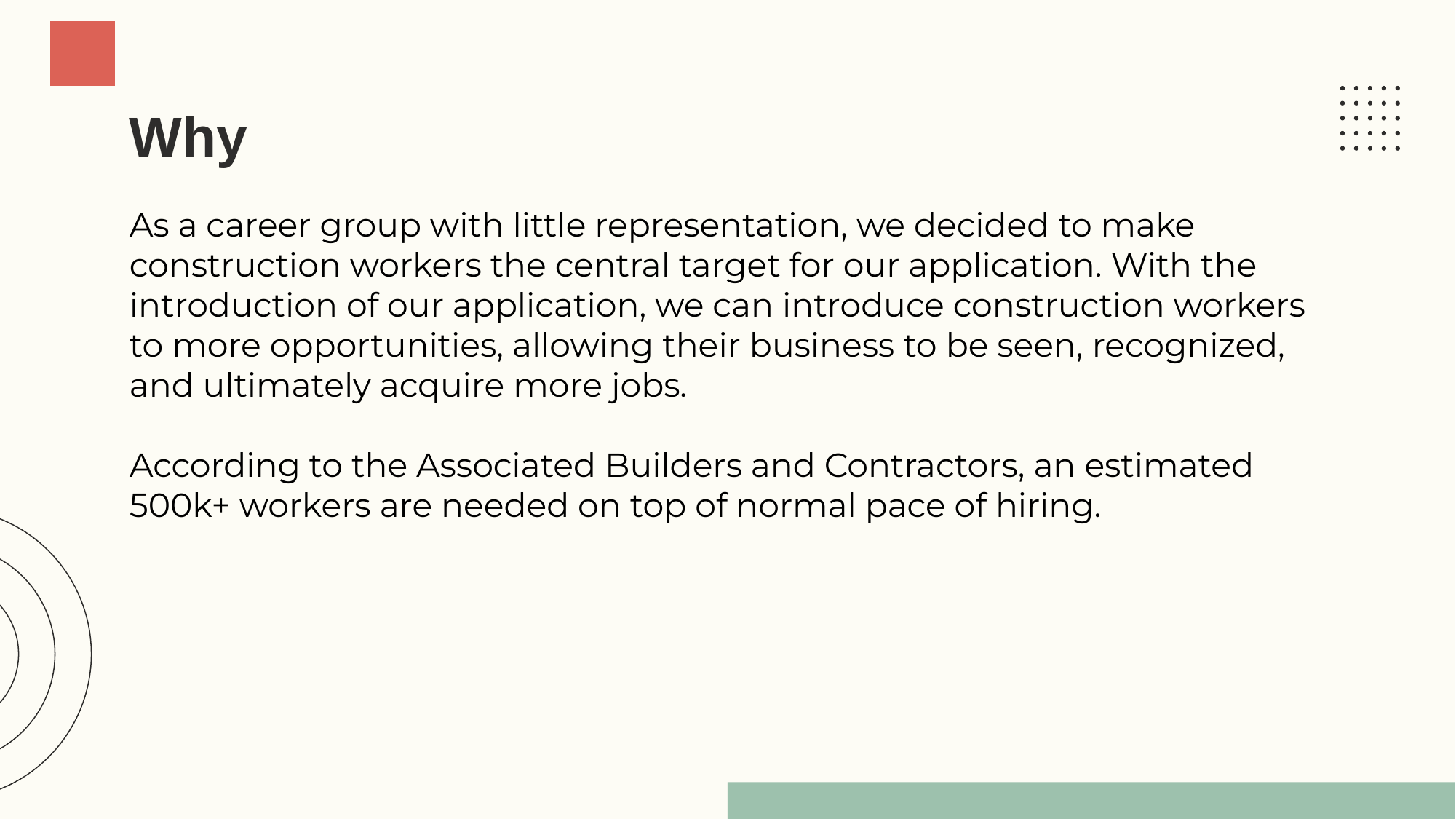

# Why
As a career group with little representation, we decided to make construction workers the central target for our application. With the introduction of our application, we can introduce construction workers to more opportunities, allowing their business to be seen, recognized, and ultimately acquire more jobs.

According to the Associated Builders and Contractors, an estimated 500k+ workers are needed on top of normal pace of hiring.